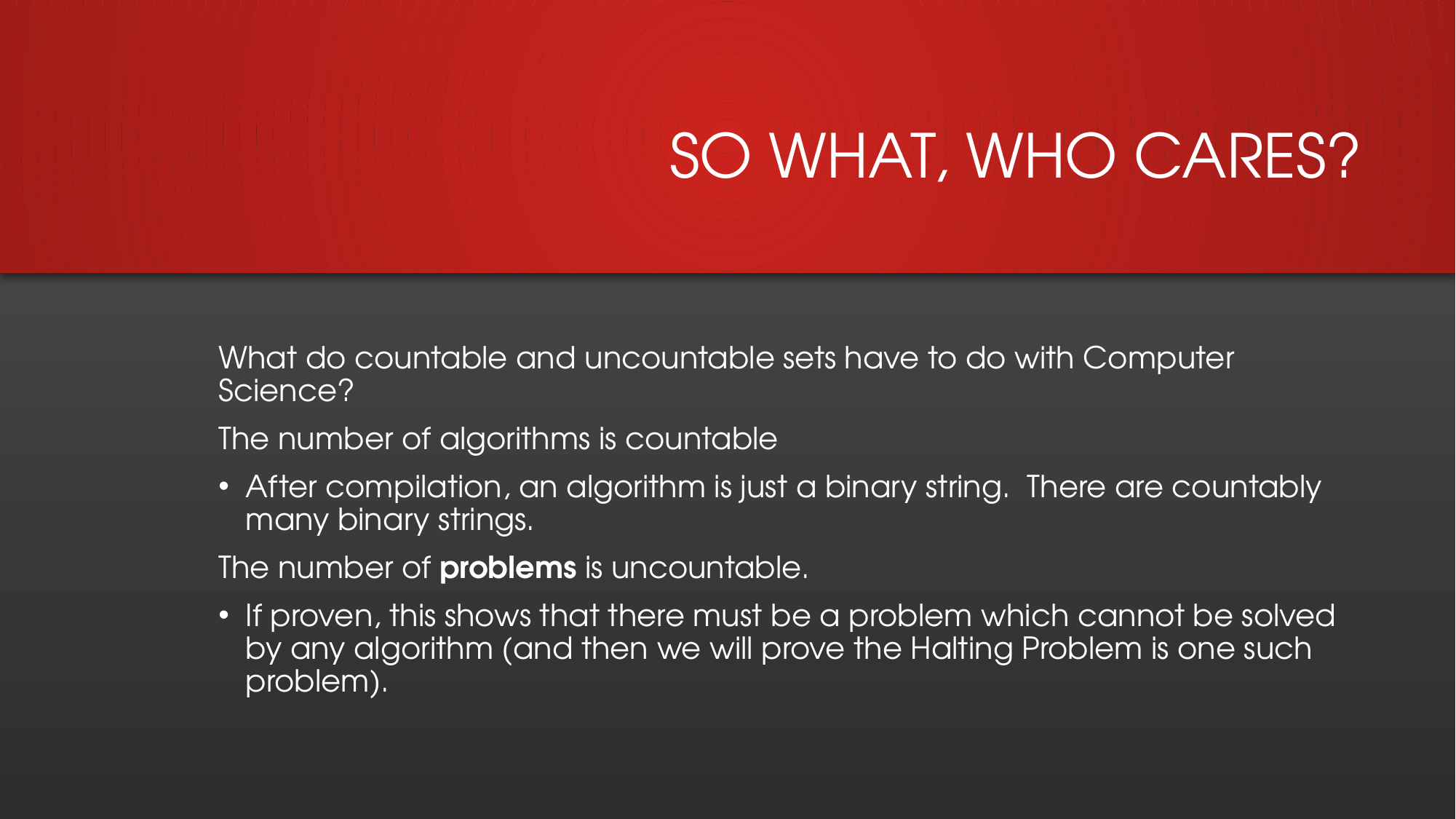

# So What, Who Cares?

What do countable and uncountable sets have to do with Computer Science?
The number of algorithms is countable
After compilation, an algorithm is just a binary string.  There are countably many binary strings.
The number of problems is uncountable.
If proven, this shows that there must be a problem which cannot be solved by any algorithm (and then we will prove the Halting Problem is one such problem).